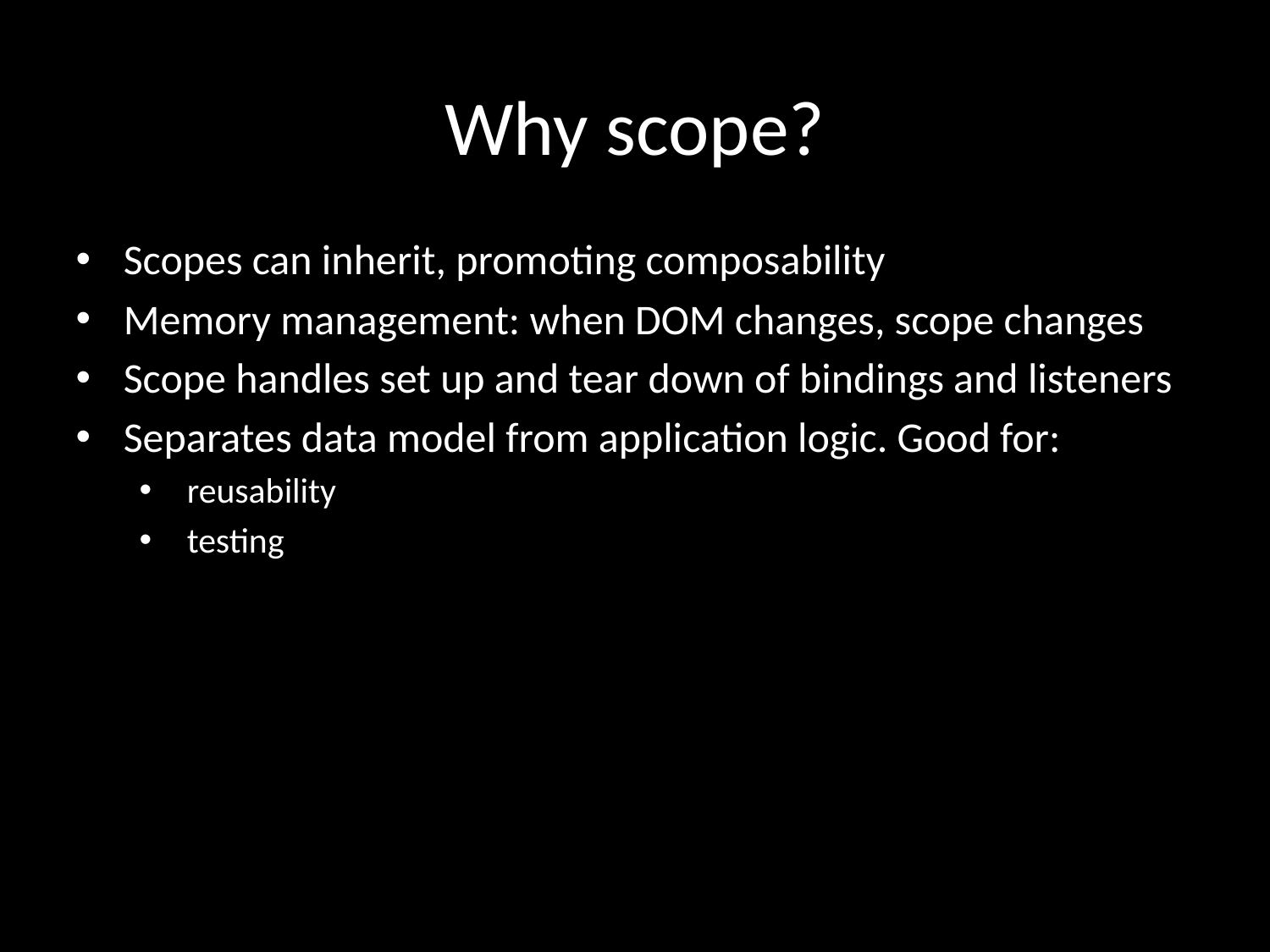

# Why scope?
Scopes can inherit, promoting composability
Memory management: when DOM changes, scope changes
Scope handles set up and tear down of bindings and listeners
Separates data model from application logic. Good for:
reusability
testing